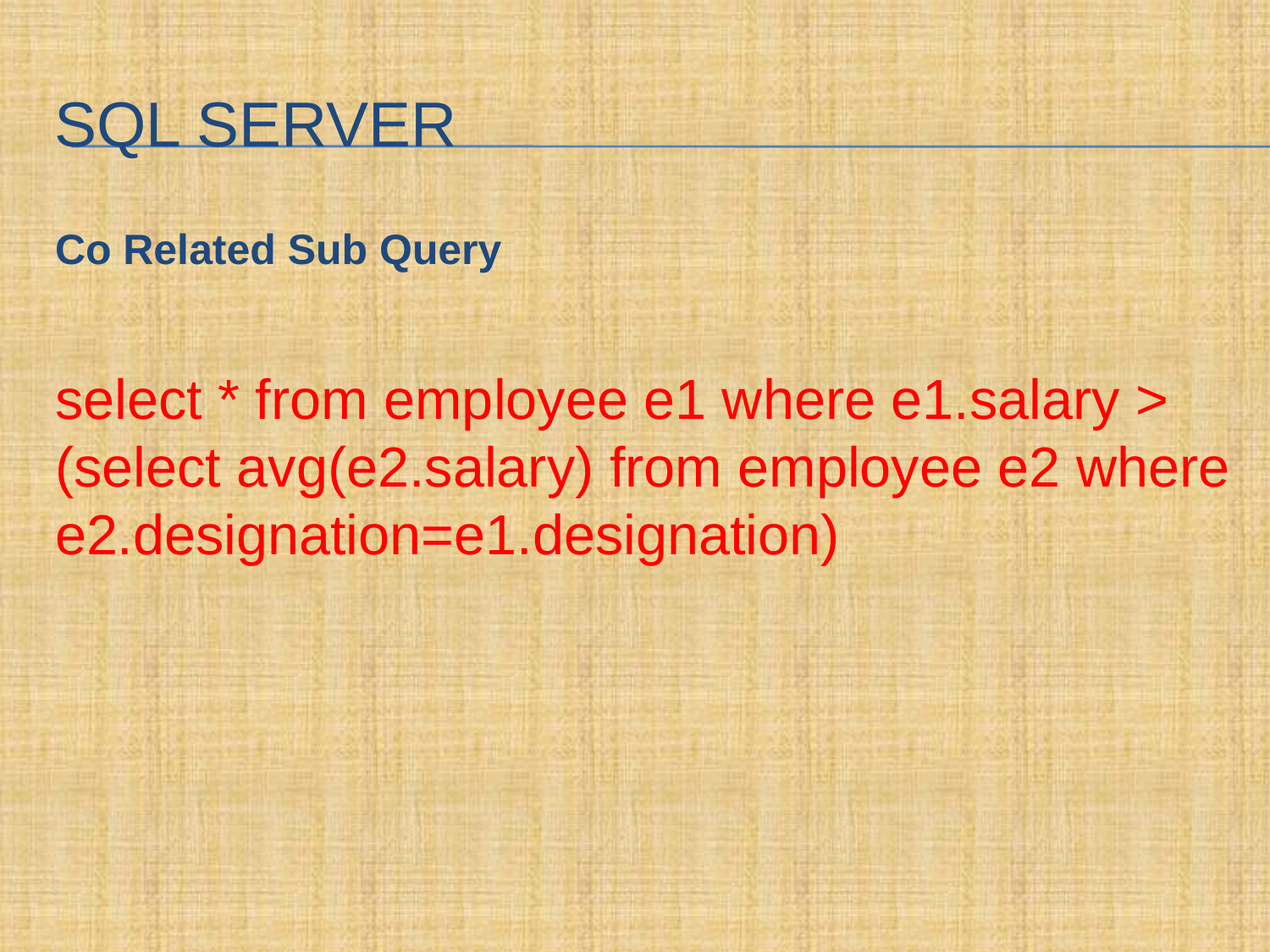

# SQL Server
Co Related Sub Query

select * from employee e1 where e1.salary > (select avg(e2.salary) from employee e2 where e2.designation=e1.designation)